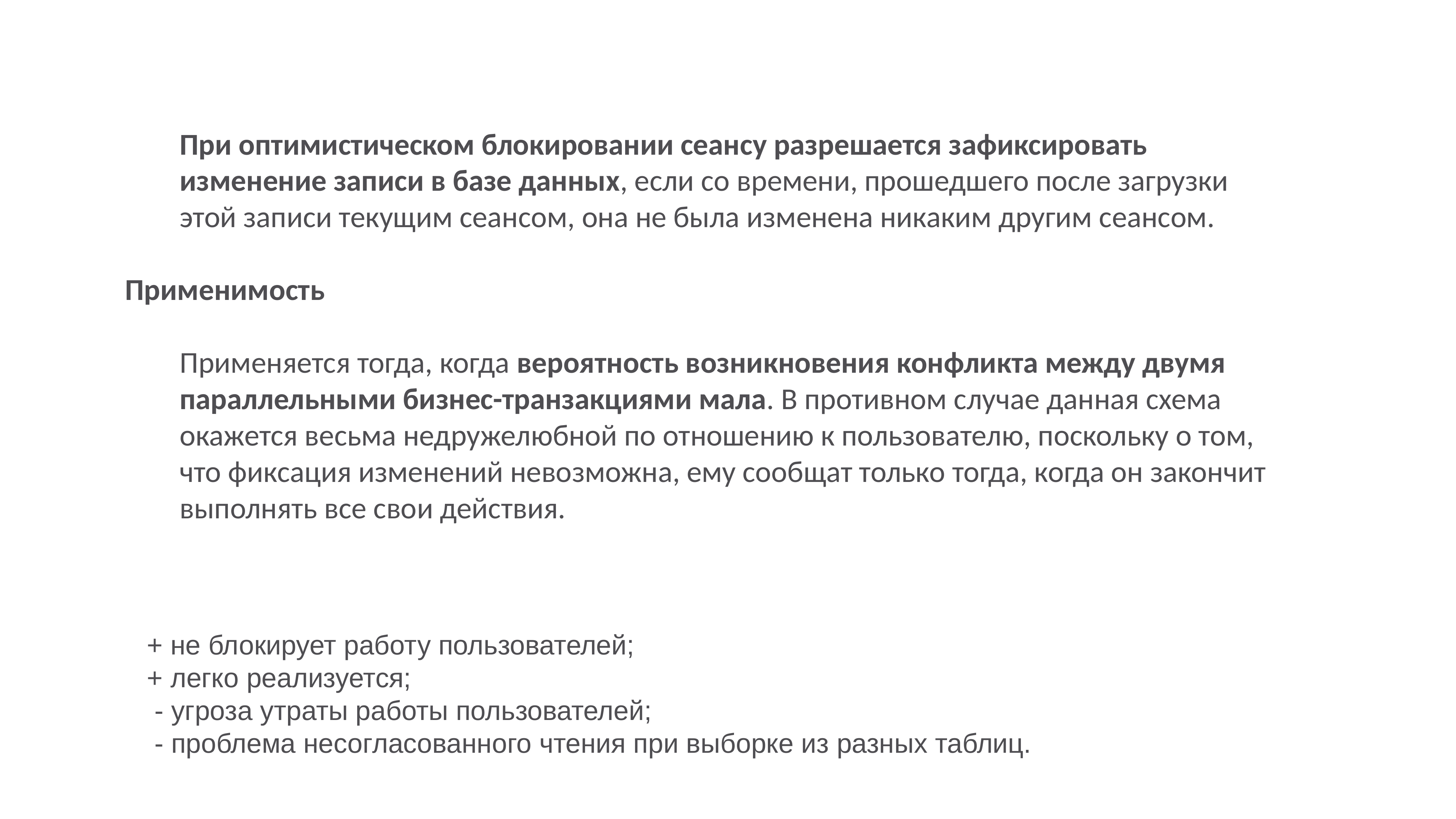

При оптимистическом блокировании сеансу разрешается зафиксировать изменение записи в базе данных, если со времени, прошедшего после загрузки этой записи текущим сеансом, она не была изменена никаким другим сеансом.

Применимость

Применяется тогда, когда вероятность возникновения конфликта между двумя параллельными бизнес-транзакциями мала. В противном случае данная схема окажется весьма недружелюбной по отношению к пользователю, поскольку о том, что фиксация изменений невозможна, ему сообщат только тогда, когда он закончит выполнять все свои действия.
+ не блокирует работу пользователей;
+ легко реализуется;
 - угроза утраты работы пользователей;
 - проблема несогласованного чтения при выборке из разных таблиц.